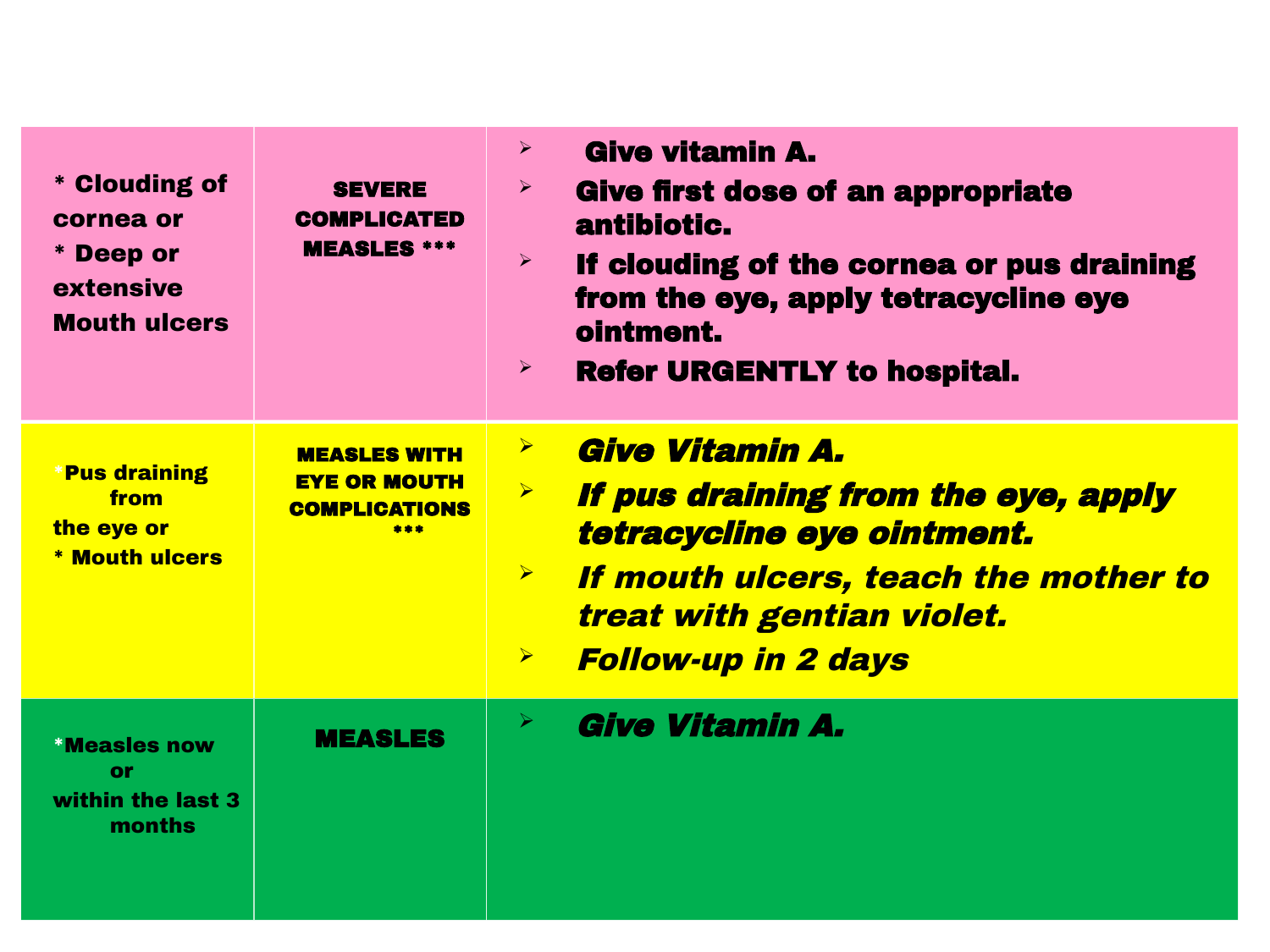

# THEN ASK: Does the Child have Fever?

* Clouding of
cornea or
* Deep or
extensive
Mouth ulcers

SEVERE
COMPLICATED
MEASLES ***

 Give vitamin A.
Give first dose of an appropriate antibiotic.
If clouding of the cornea or pus draining from the eye, apply tetracycline eye ointment.
Refer URGENTLY to hospital.

*Pus draining from
the eye or
* Mouth ulcers

MEASLES WITH
EYE OR MOUTH
COMPLICATIONS ***
Give Vitamin A.
If pus draining from the eye, apply tetracycline eye ointment.
If mouth ulcers, teach the mother to treat with gentian violet.
Follow-up in 2 days

*Measles now or
within the last 3 months

MEASLES

Give Vitamin A.
76